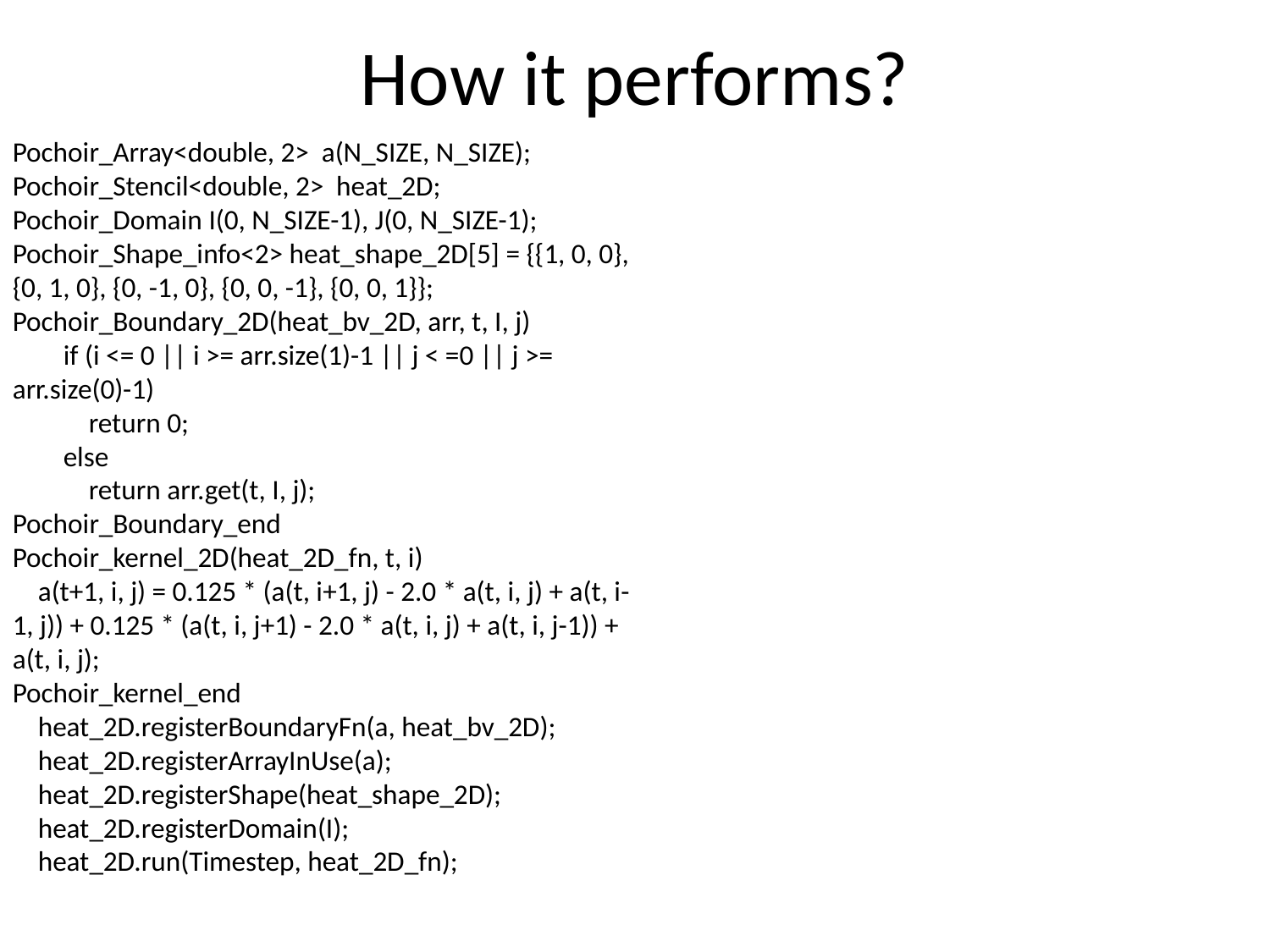

# How it performs?
Pochoir_Array<double, 2>  a(N_SIZE, N_SIZE);
Pochoir_Stencil<double, 2>  heat_2D;
Pochoir_Domain I(0, N_SIZE-1), J(0, N_SIZE-1);
Pochoir_Shape_info<2> heat_shape_2D[5] = {{1, 0, 0}, {0, 1, 0}, {0, -1, 0}, {0, 0, -1}, {0, 0, 1}}; Pochoir_Boundary_2D(heat_bv_2D, arr, t, I, j)
        if (i <= 0 || i >= arr.size(1)-1 || j < =0 || j >= arr.size(0)-1)
            return 0;
        else
            return arr.get(t, I, j);
Pochoir_Boundary_end
Pochoir_kernel_2D(heat_2D_fn, t, i)
    a(t+1, i, j) = 0.125 * (a(t, i+1, j) - 2.0 * a(t, i, j) + a(t, i-1, j)) + 0.125 * (a(t, i, j+1) - 2.0 * a(t, i, j) + a(t, i, j-1)) + a(t, i, j);
Pochoir_kernel_end
    heat_2D.registerBoundaryFn(a, heat_bv_2D);
    heat_2D.registerArrayInUse(a);
    heat_2D.registerShape(heat_shape_2D);
    heat_2D.registerDomain(I);
    heat_2D.run(Timestep, heat_2D_fn);